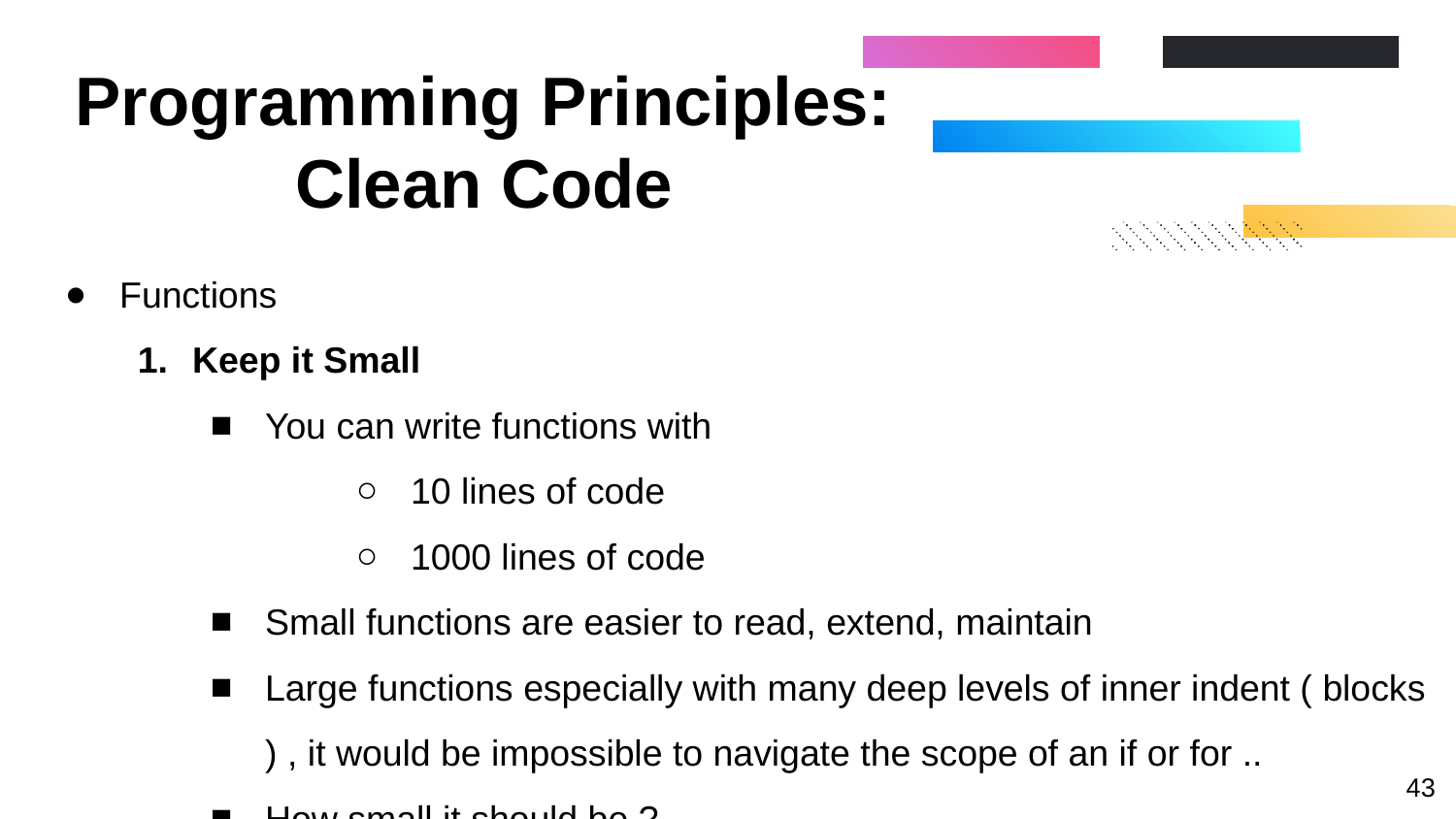

# Programming Principles: Clean Code
Functions
Keep it Small
You can write functions with
10 lines of code
1000 lines of code
Small functions are easier to read, extend, maintain
Large functions especially with many deep levels of inner indent ( blocks ) , it would be impossible to navigate the scope of an if or for ..
How small it should be ?

43